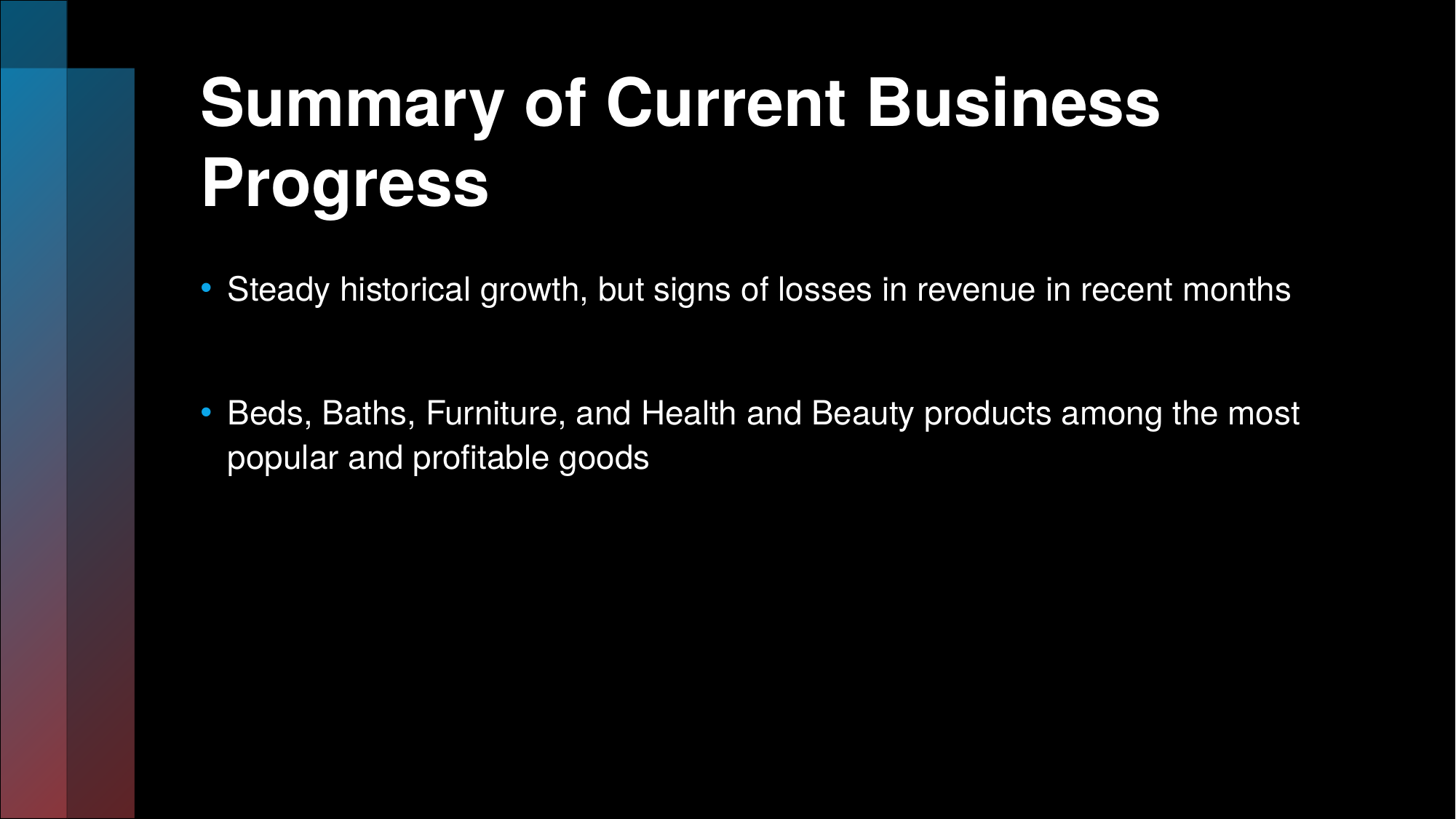

# Summary of Current Business Progress
Steady historical growth, but signs of losses in revenue in recent months

Beds, Baths, Furniture, and Health and Beauty products among the most popular and profitable goods